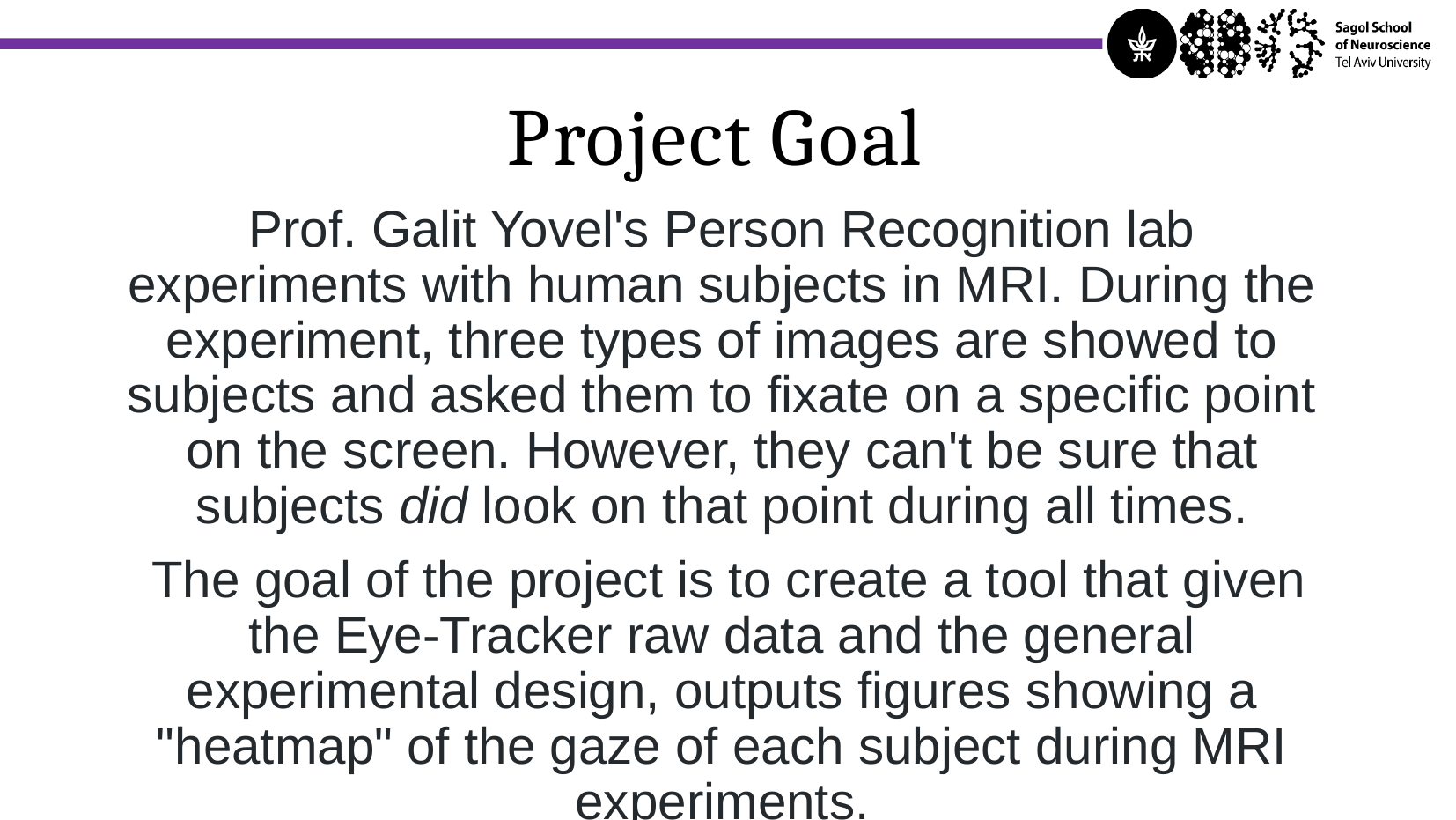

Project Goal
Prof. Galit Yovel's Person Recognition lab experiments with human subjects in MRI. During the experiment, three types of images are showed to subjects and asked them to fixate on a specific point on the screen. However, they can't be sure that subjects did look on that point during all times.
 The goal of the project is to create a tool that given the Eye-Tracker raw data and the general experimental design, outputs figures showing a "heatmap" of the gaze of each subject during MRI experiments.